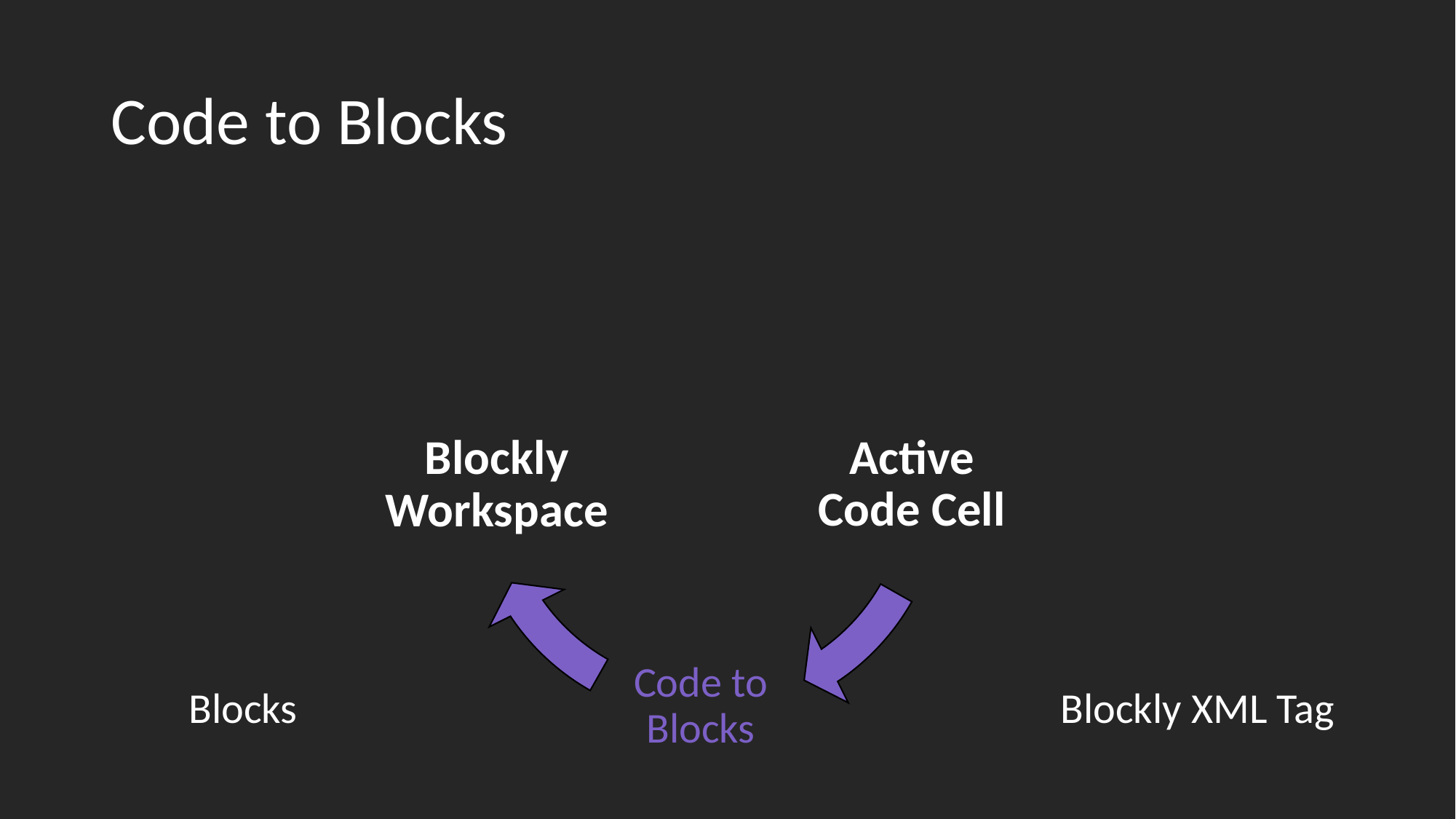

# Code to Blocks

Blocks to Code
Active Code Cell
Code to Blocks
Blockly Workspace
Blocks
Blockly XML Tag